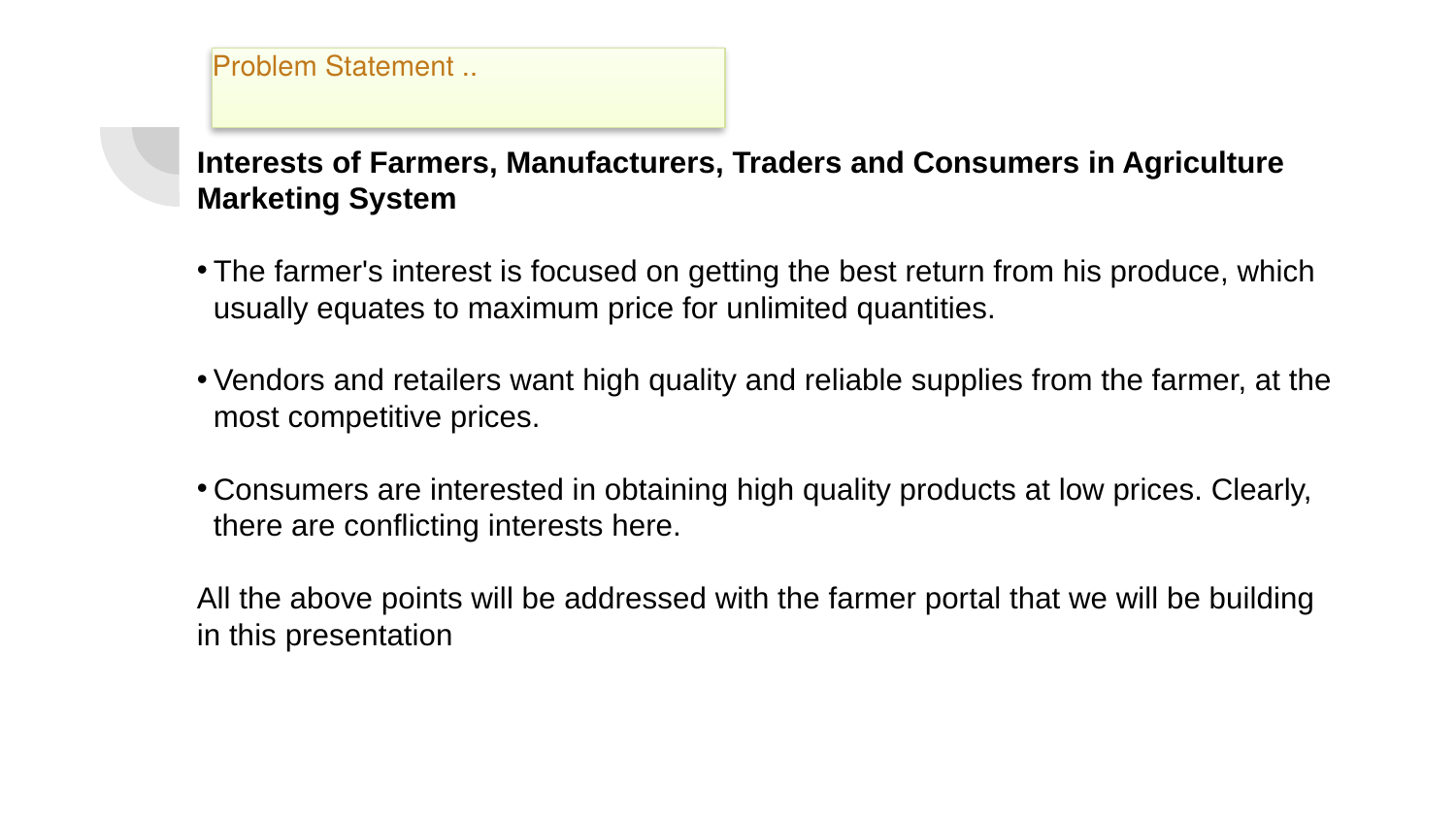

# Problem Statement ..
Interests of Farmers, Manufacturers, Traders and Consumers in Agriculture
Marketing System

The farmer's interest is focused on getting the best return from his produce, which usually equates to maximum price for unlimited quantities.

Vendors and retailers want high quality and reliable supplies from the farmer, at the most competitive prices.

Consumers are interested in obtaining high quality products at low prices. Clearly, there are conflicting interests here.

All the above points will be addressed with the farmer portal that we will be building  in this presentation
4